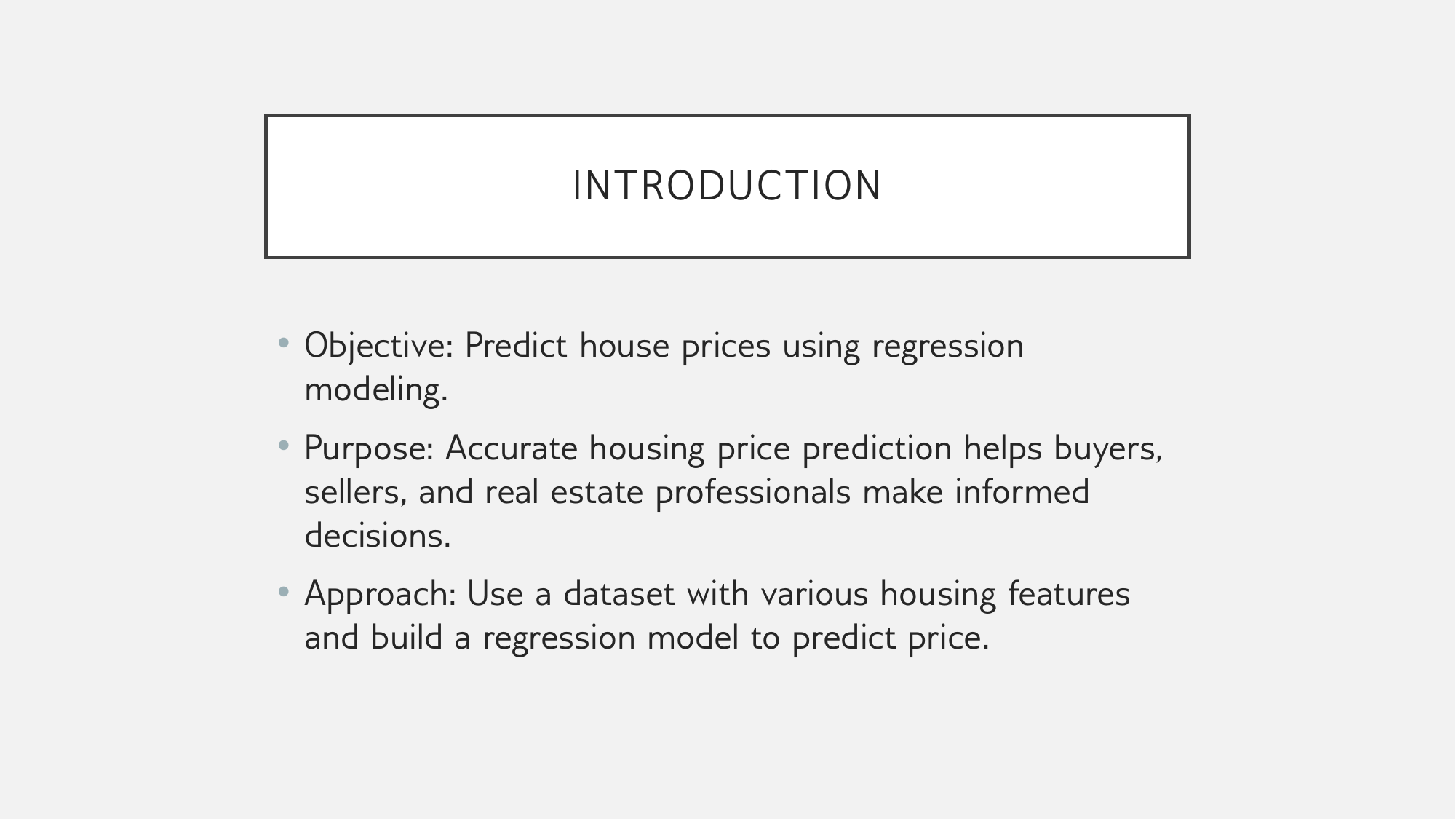

# Introduction
Objective: Predict house prices using regression modeling.
Purpose: Accurate housing price prediction helps buyers, sellers, and real estate professionals make informed decisions.
Approach: Use a dataset with various housing features and build a regression model to predict price.